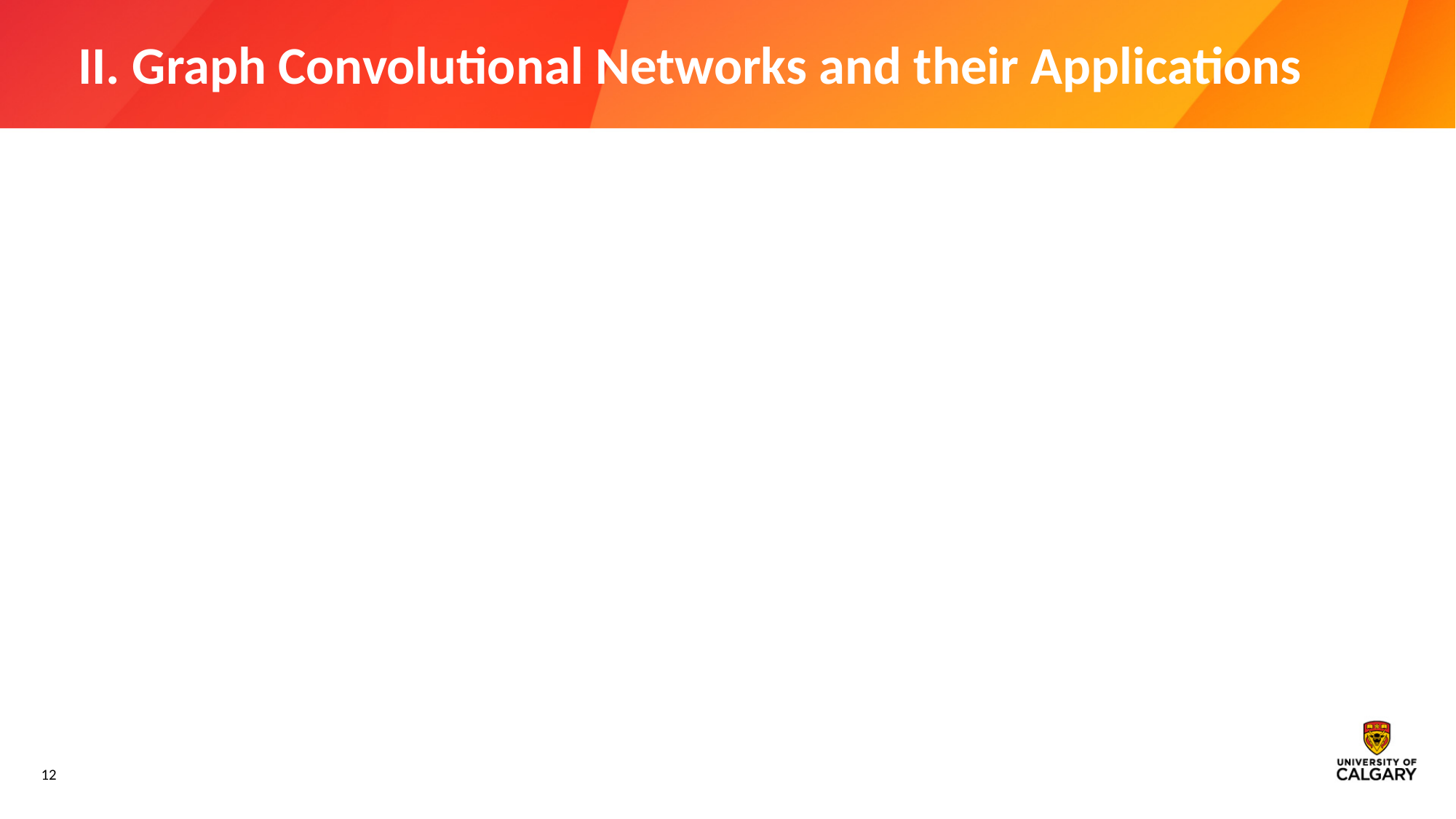

# II. Graph Convolutional Networks and their Applications

12